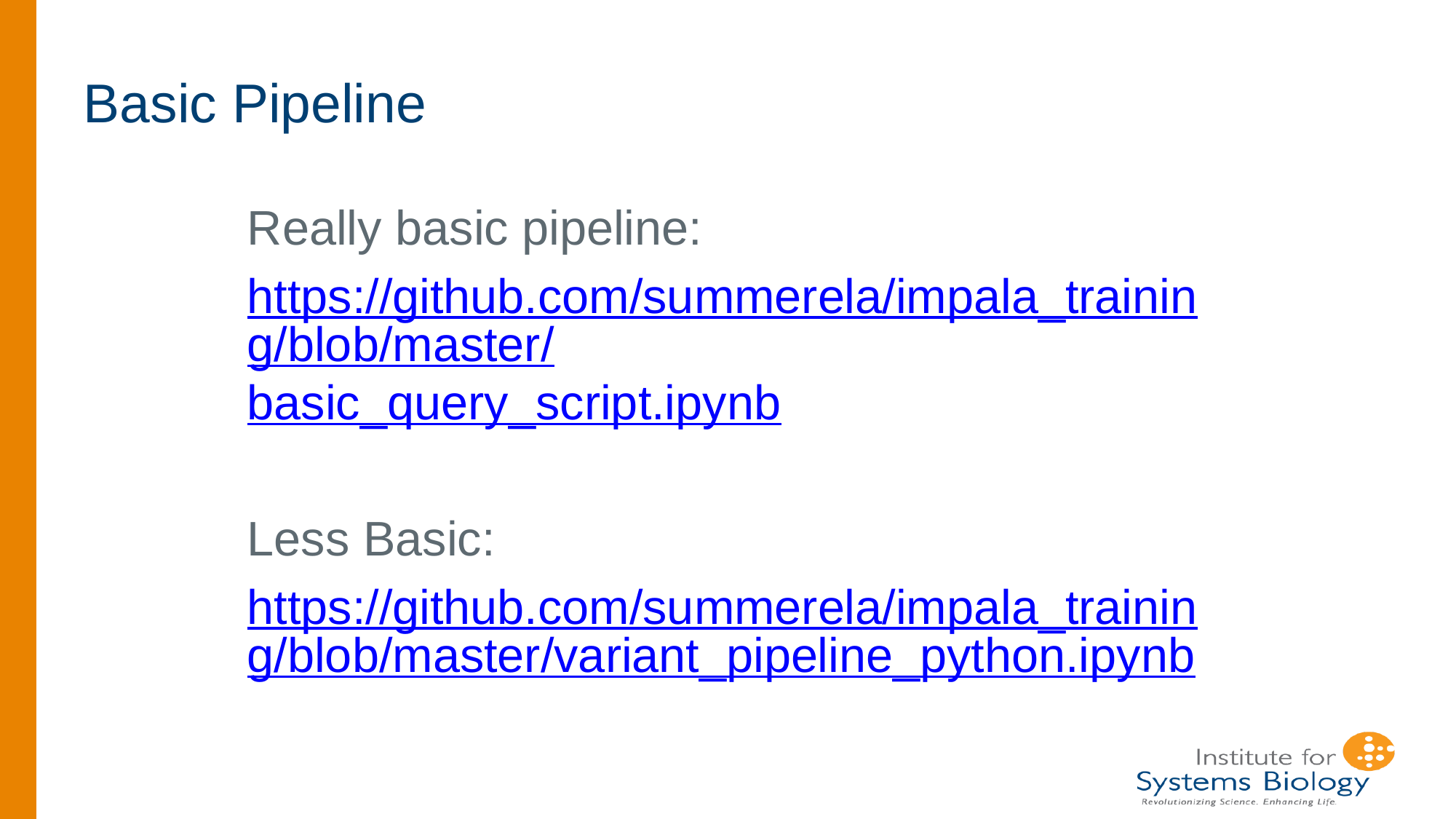

# Basic Pipeline
Really basic pipeline:
https://github.com/summerela/impala_training/blob/master/basic_query_script.ipynb

Less Basic:
https://github.com/summerela/impala_training/blob/master/variant_pipeline_python.ipynb